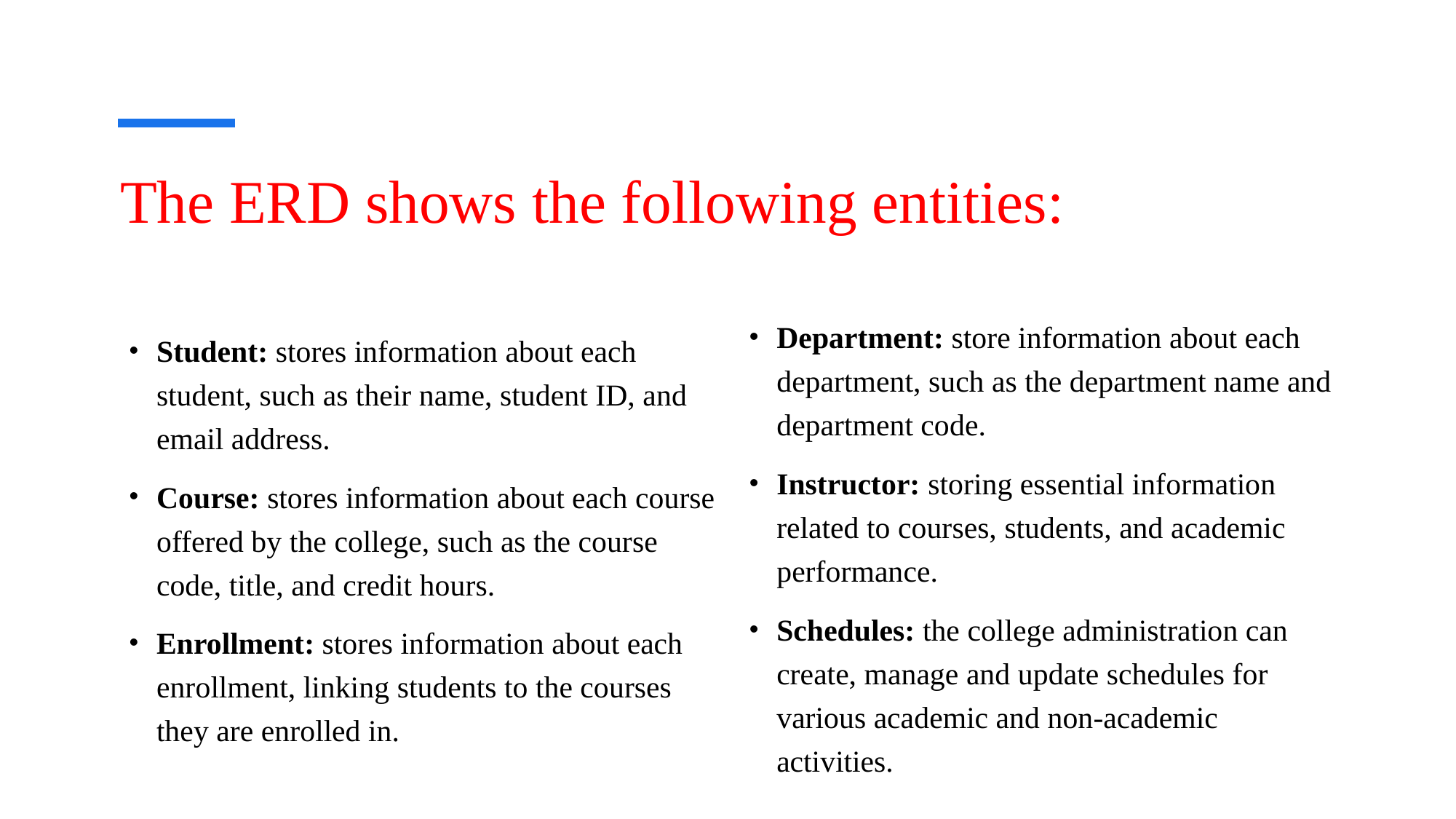

# The ERD shows the following entities:
Department: store information about each department, such as the department name and department code.
Instructor: storing essential information related to courses, students, and academic performance.
Schedules: the college administration can create, manage and update schedules for various academic and non-academic activities.

Student: stores information about each student, such as their name, student ID, and email address.
Course: stores information about each course offered by the college, such as the course code, title, and credit hours.
Enrollment: stores information about each enrollment, linking students to the courses they are enrolled in.